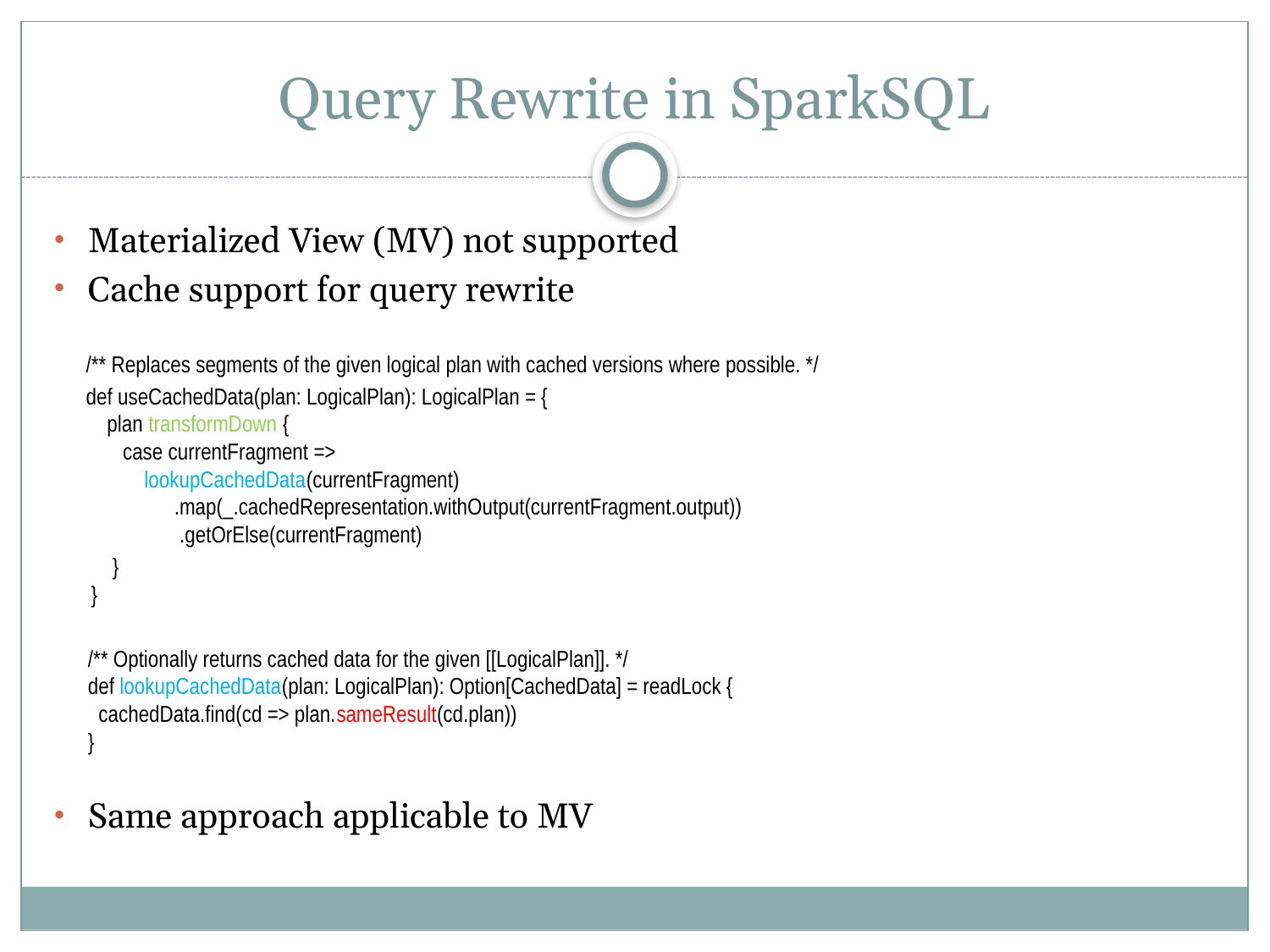

# Query Rewrite in SparkSQL
Materialized View (MV) not supported
Cache support for query rewrite

      /** Replaces segments of the given logical plan with cached versions where possible. */
      def useCachedData(plan: LogicalPlan): LogicalPlan = {
          plan transformDown {
             case currentFragment =>
                 lookupCachedData(currentFragment)
	   .map(_.cachedRepresentation.withOutput(currentFragment.output))
	    .getOrElse(currentFragment)
           }
       }

/** Optionally returns cached data for the given [[LogicalPlan]]. */
def lookupCachedData(plan: LogicalPlan): Option[CachedData] = readLock {
  cachedData.find(cd => plan.sameResult(cd.plan))
}

Same approach applicable to MV